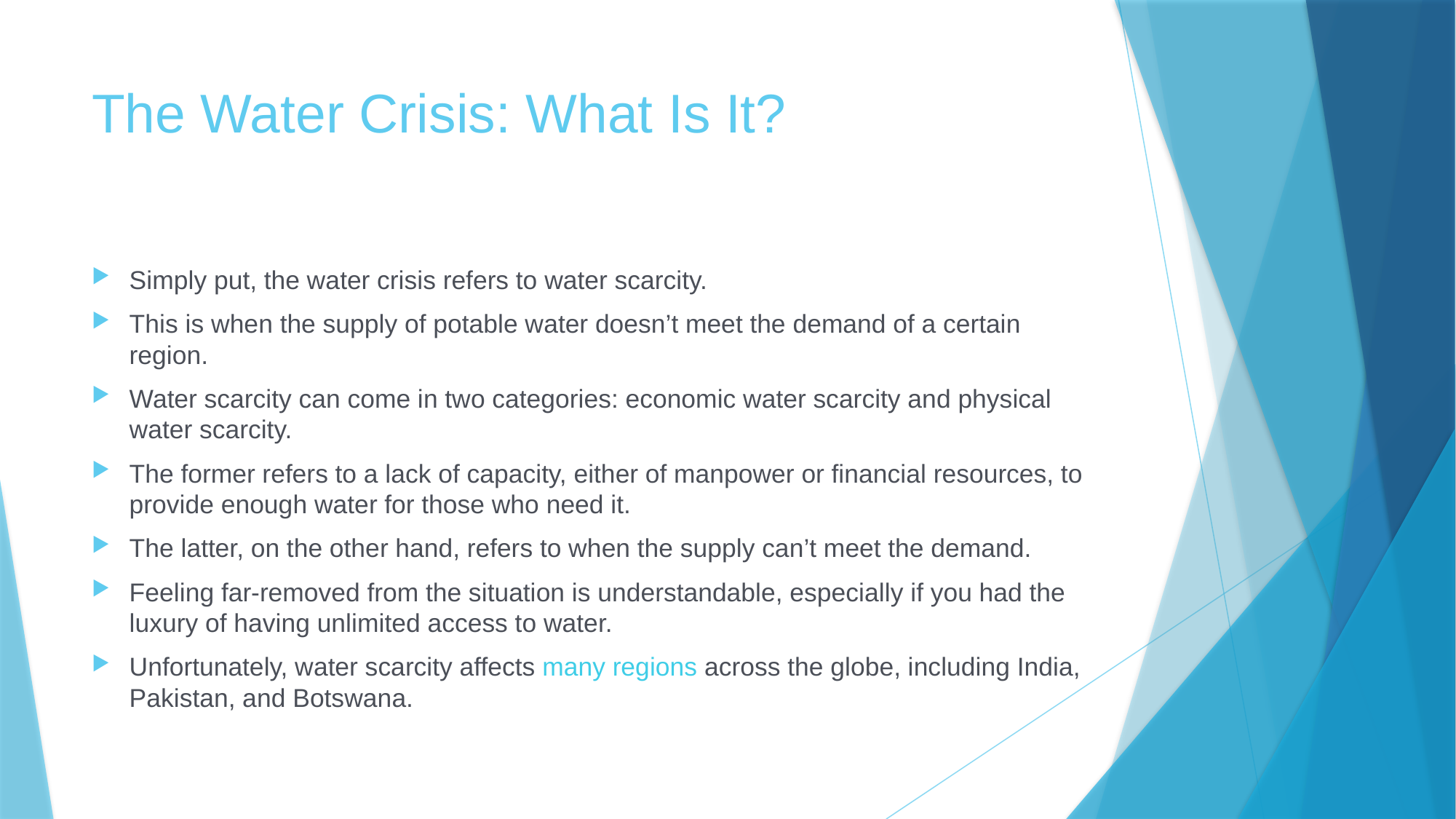

# The Water Crisis: What Is It?
Simply put, the water crisis refers to water scarcity.
This is when the supply of potable water doesn’t meet the demand of a certain region.
Water scarcity can come in two categories: economic water scarcity and physical water scarcity.
The former refers to a lack of capacity, either of manpower or financial resources, to provide enough water for those who need it.
The latter, on the other hand, refers to when the supply can’t meet the demand.
Feeling far-removed from the situation is understandable, especially if you had the luxury of having unlimited access to water.
Unfortunately, water scarcity affects many regions across the globe, including India, Pakistan, and Botswana.